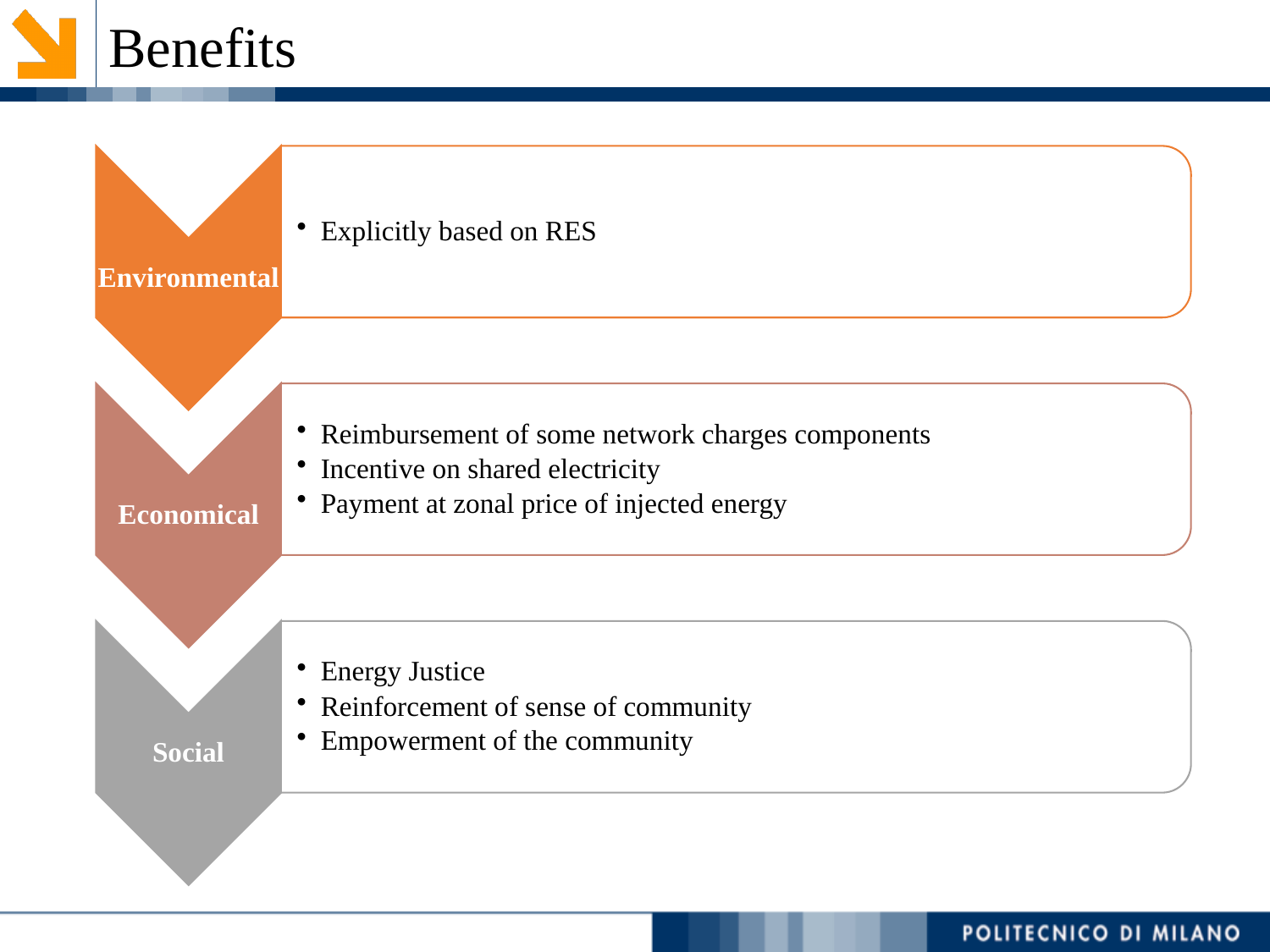

Benefits
Environmental
Explicitly based on RES
Economical
Reimbursement of some network charges components
Incentive on shared electricity
Payment at zonal price of injected energy
Social
Energy Justice
Reinforcement of sense of community
Empowerment of the community